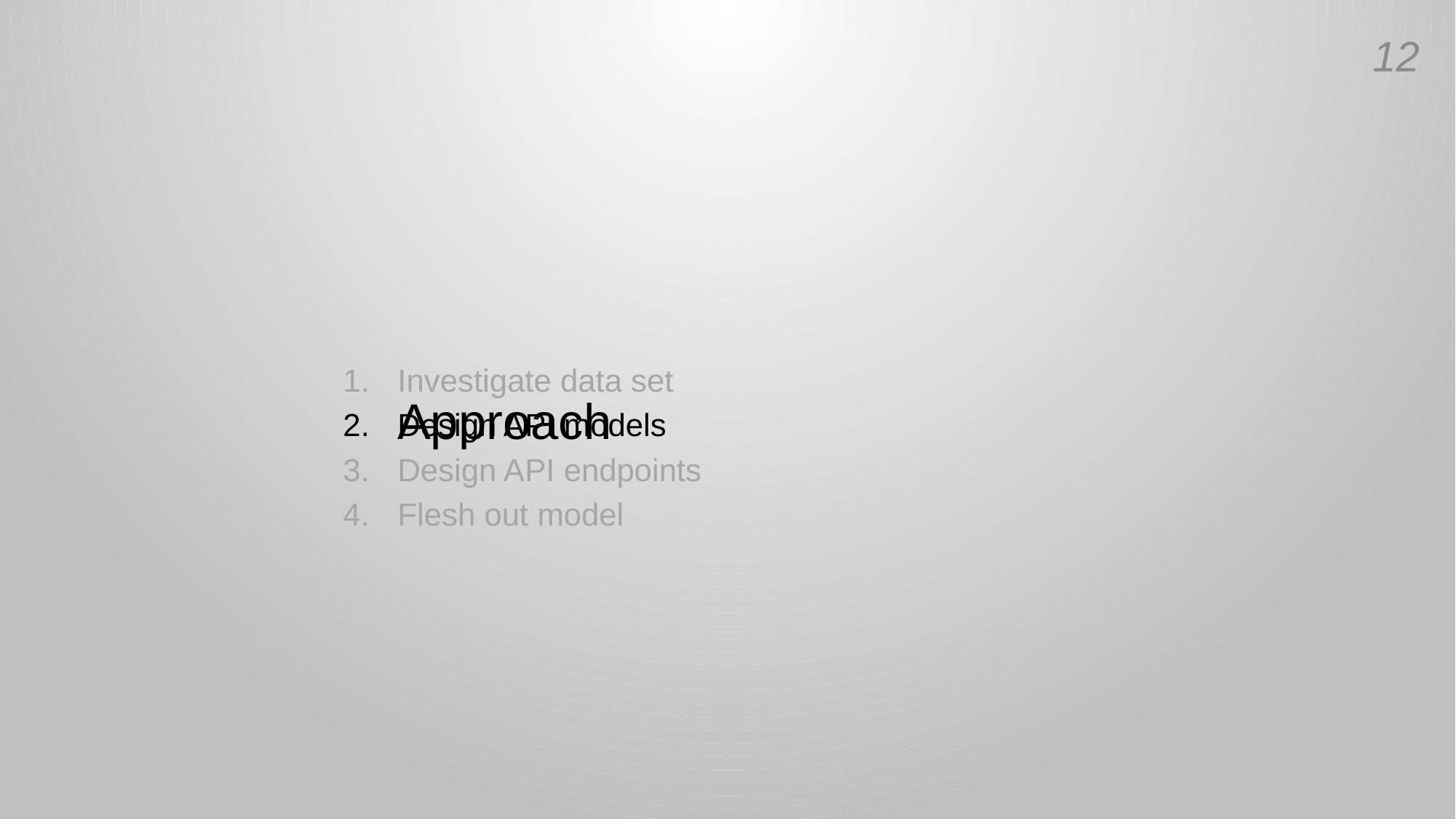

12
# Approach
Investigate data set
Design API models
Design API endpoints
Flesh out model